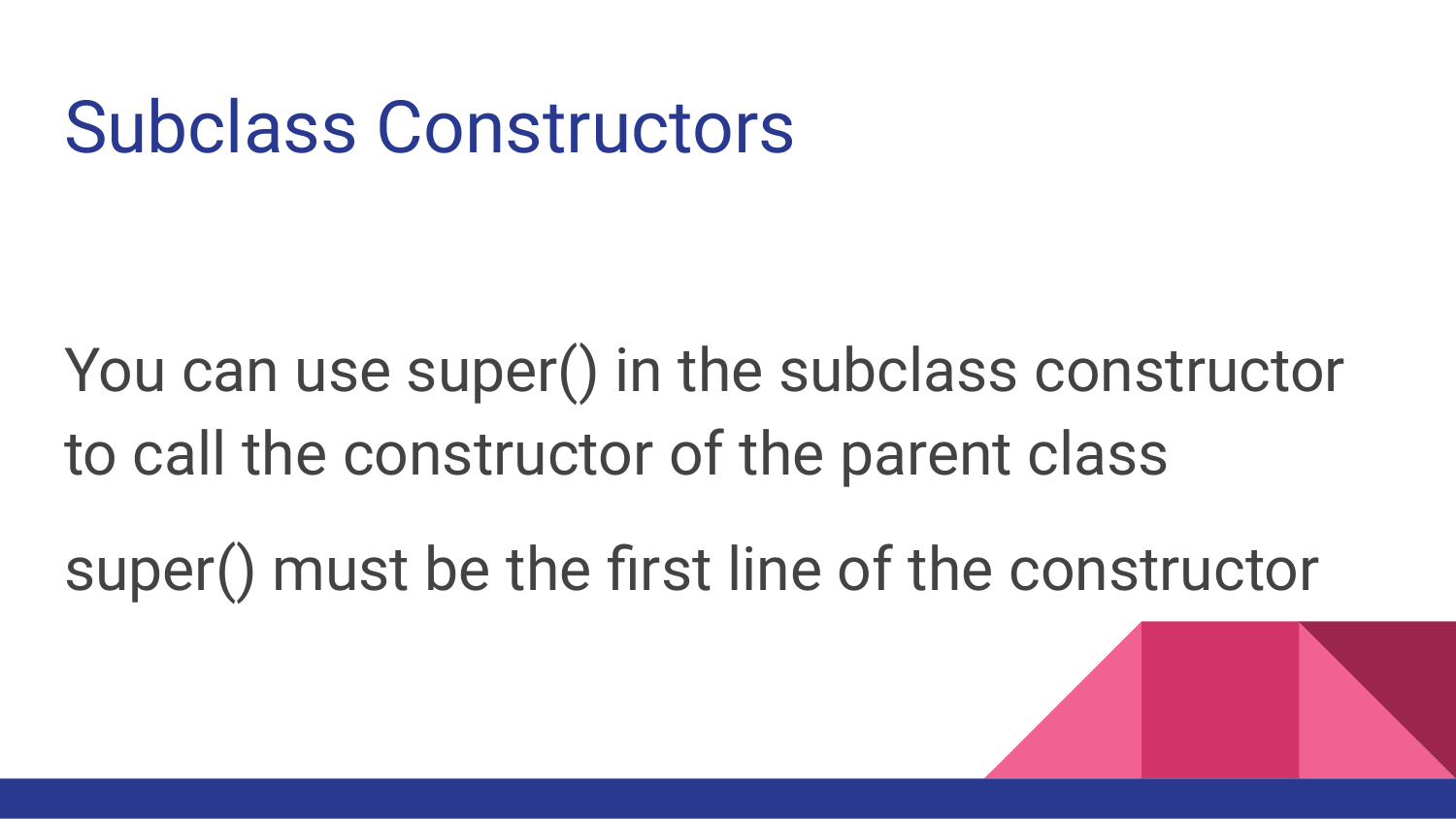

# Subclass Constructors
You can use super() in the subclass constructor to call the constructor of the parent class
super() must be the first line of the constructor